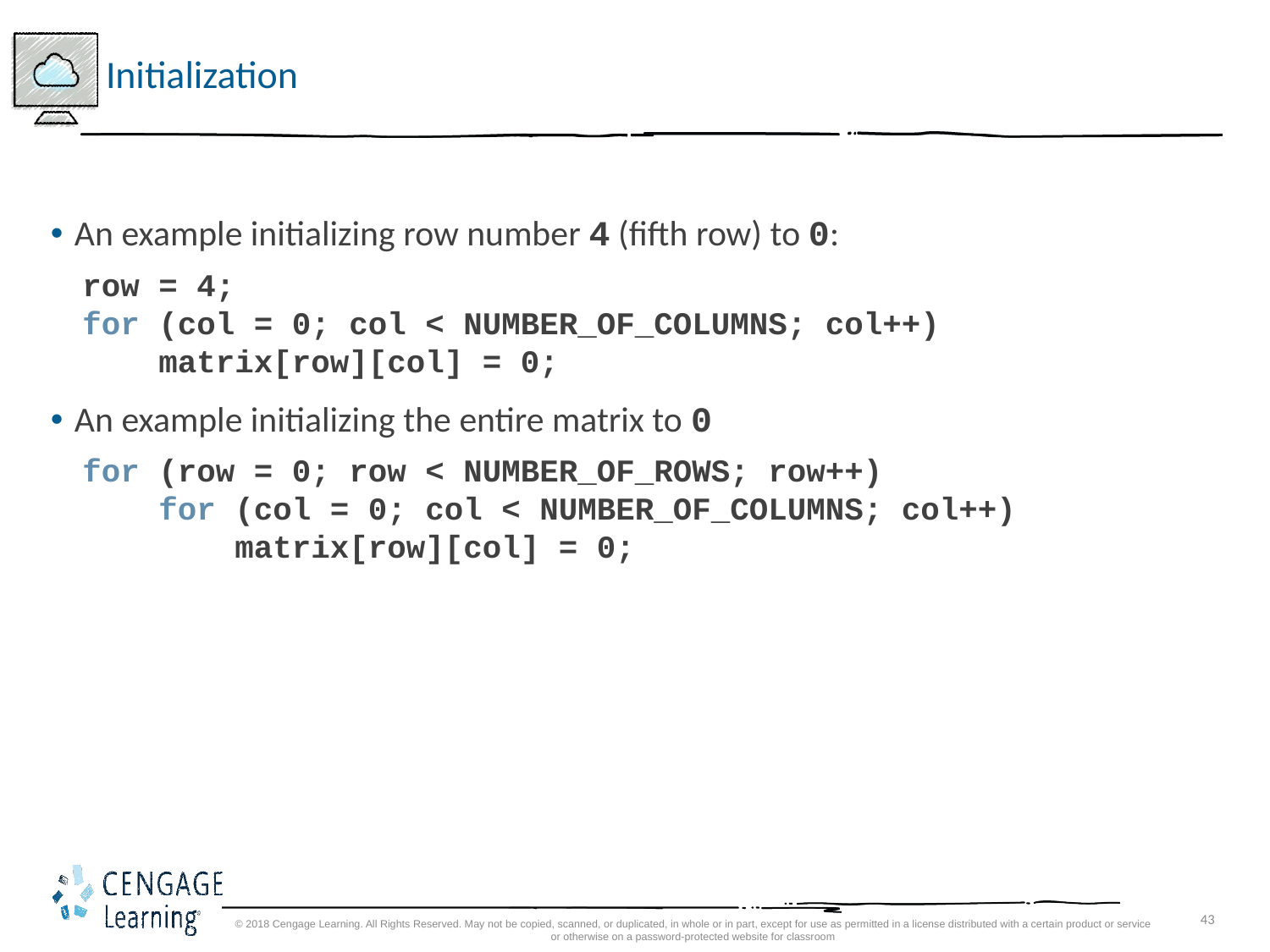

# Initialization
An example initializing row number 4 (fifth row) to 0:
row = 4;
for (col = 0; col < NUMBER_OF_COLUMNS; col++)
    matrix[row][col] = 0;
An example initializing the entire matrix to 0
for (row = 0; row < NUMBER_OF_ROWS; row++)
    for (col = 0; col < NUMBER_OF_COLUMNS; col++)
        matrix[row][col] = 0;
© 2018 Cengage Learning. All Rights Reserved. May not be copied, scanned, or duplicated, in whole or in part, except for use as permitted in a license distributed with a certain product or service or otherwise on a password-protected website for classroom